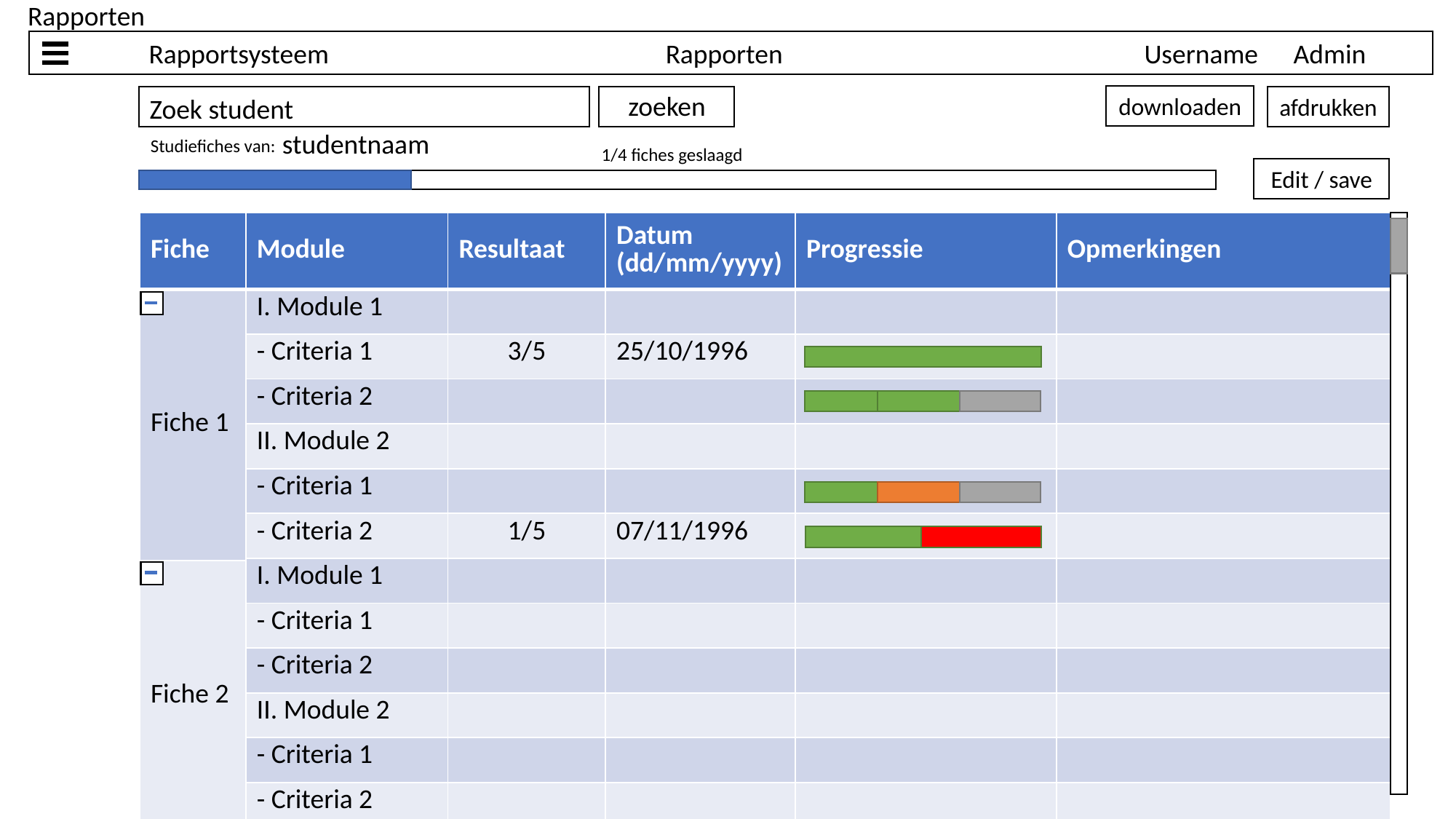

Rapporten
	Rapportsysteem
Rapporten
Username
Admin
zoeken
downloaden

Zoek student

afdrukken
studentnaam
Studiefiches van:
1/4 fiches geslaagd
Edit / save

| Module | Resultaat | Datum (dd/mm/yyyy) | Progressie | Opmerkingen |
| --- | --- | --- | --- | --- |
| I. Module 1 |  |  |  |  |
| - Criteria 1 | 3/5 | 25/10/1996 |  |  |
| - Criteria 2 |  |  |  |  |
| II. Module 2 |  |  |  |  |
| - Criteria 1 |  |  |  |  |
| - Criteria 2 | 1/5 | 07/11/1996 |  |  |
| I. Module 1 |  |  |  |  |
| - Criteria 1 |  |  |  |  |
| - Criteria 2 |  |  |  |  |
| II. Module 2 |  |  |  |  |
| - Criteria 1 |  |  |  |  |
| - Criteria 2 |  |  |  |  |

| Fiche |
| --- |
| Fiche 1 |
| Fiche 2 |